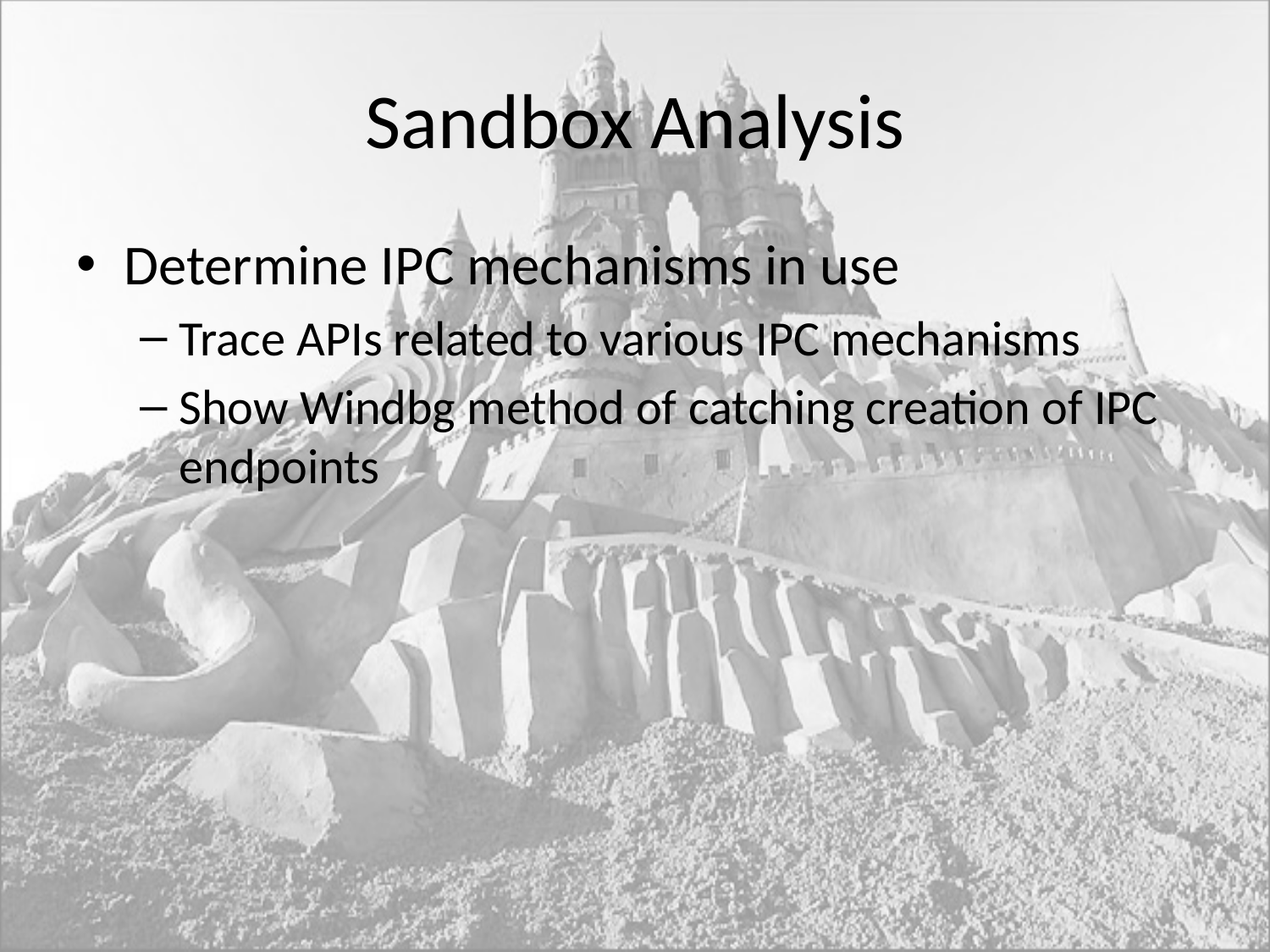

# Sandbox Analysis
Determine IPC mechanisms in use
Trace APIs related to various IPC mechanisms
Show Windbg method of catching creation of IPC endpoints